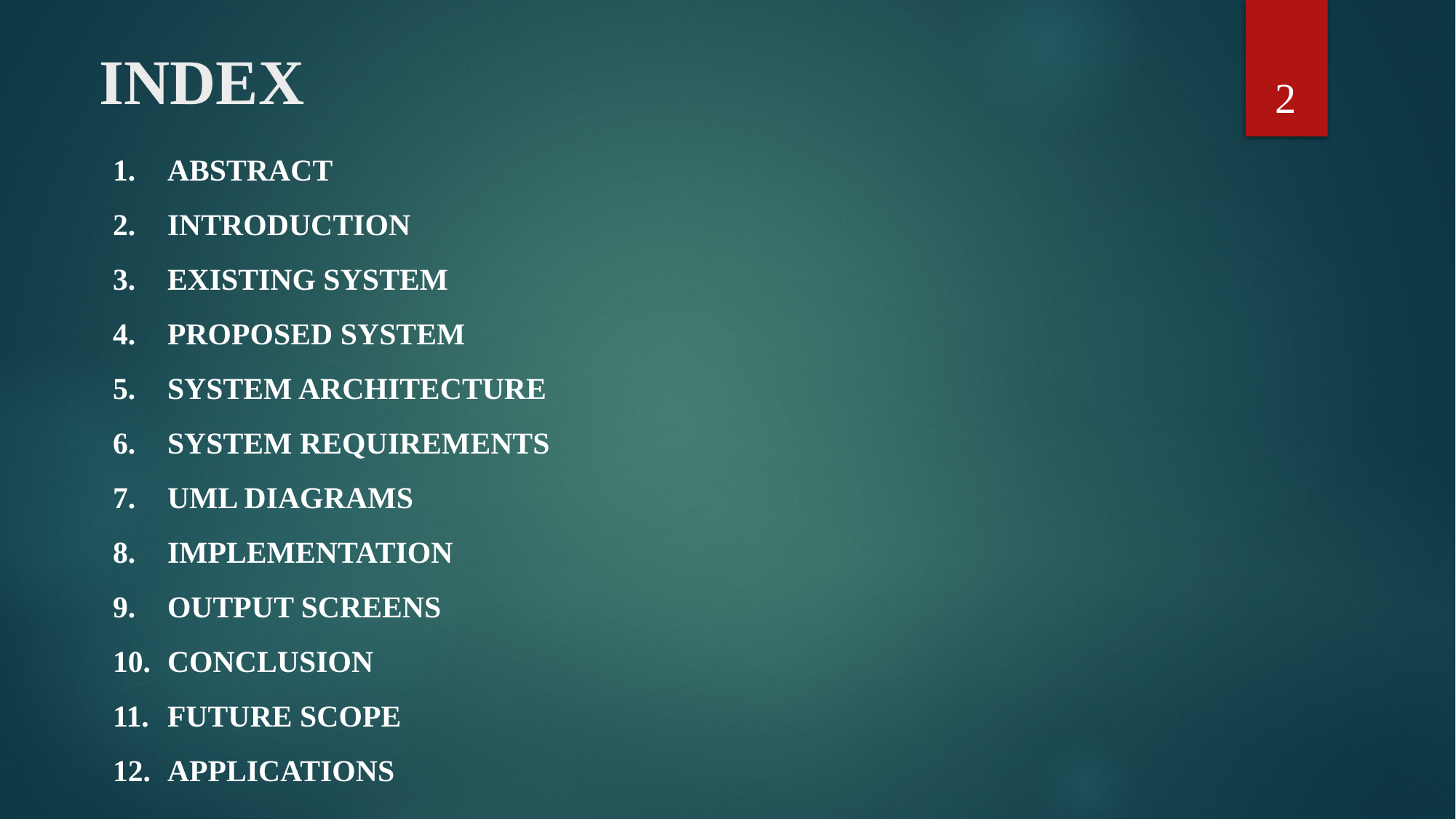

# INDEX
2
ABSTRACT
INTRODUCTION
EXISTING SYSTEM
PROPOSED SYSTEM
SYSTEM ARCHITECTURE
SYSTEM REQUIREMENTS
UML DIAGRAMS
IMPLEMENTATION
OUTPUT SCREENS
CONCLUSION
FUTURE SCOPE
APPLICATIONS